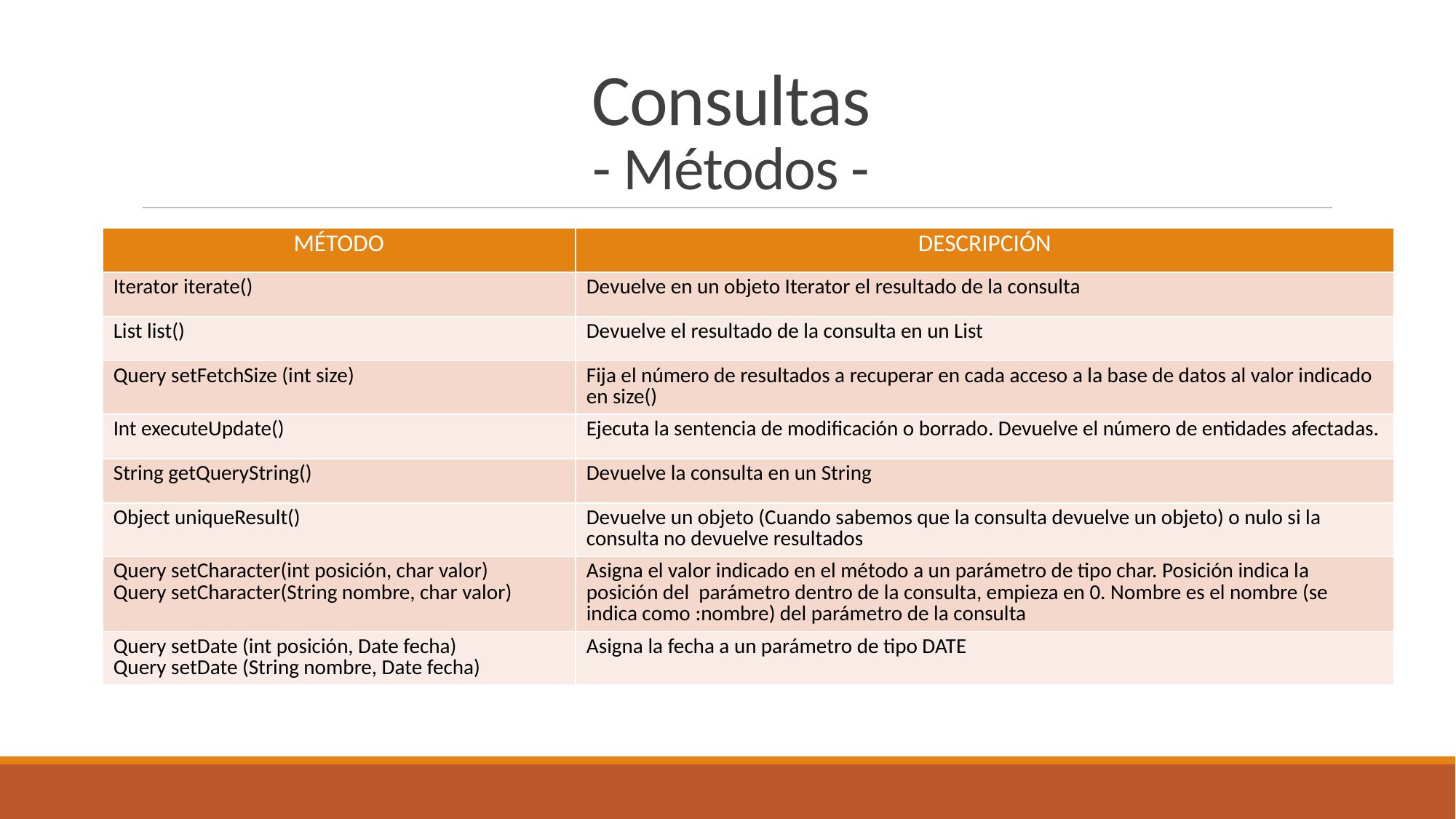

# Consultas - Métodos -
| MÉTODO | DESCRIPCIÓN |
| --- | --- |
| Iterator iterate() | Devuelve en un objeto Iterator el resultado de la consulta |
| List list() | Devuelve el resultado de la consulta en un List |
| Query setFetchSize (int size) | Fija el número de resultados a recuperar en cada acceso a la base de datos al valor indicado en size() |
| Int executeUpdate() | Ejecuta la sentencia de modificación o borrado. Devuelve el número de entidades afectadas. |
| String getQueryString() | Devuelve la consulta en un String |
| Object uniqueResult() | Devuelve un objeto (Cuando sabemos que la consulta devuelve un objeto) o nulo si la consulta no devuelve resultados |
| Query setCharacter(int posición, char valor) Query setCharacter(String nombre, char valor) | Asigna el valor indicado en el método a un parámetro de tipo char. Posición indica la posición del parámetro dentro de la consulta, empieza en 0. Nombre es el nombre (se indica como :nombre) del parámetro de la consulta |
| Query setDate (int posición, Date fecha) Query setDate (String nombre, Date fecha) | Asigna la fecha a un parámetro de tipo DATE |